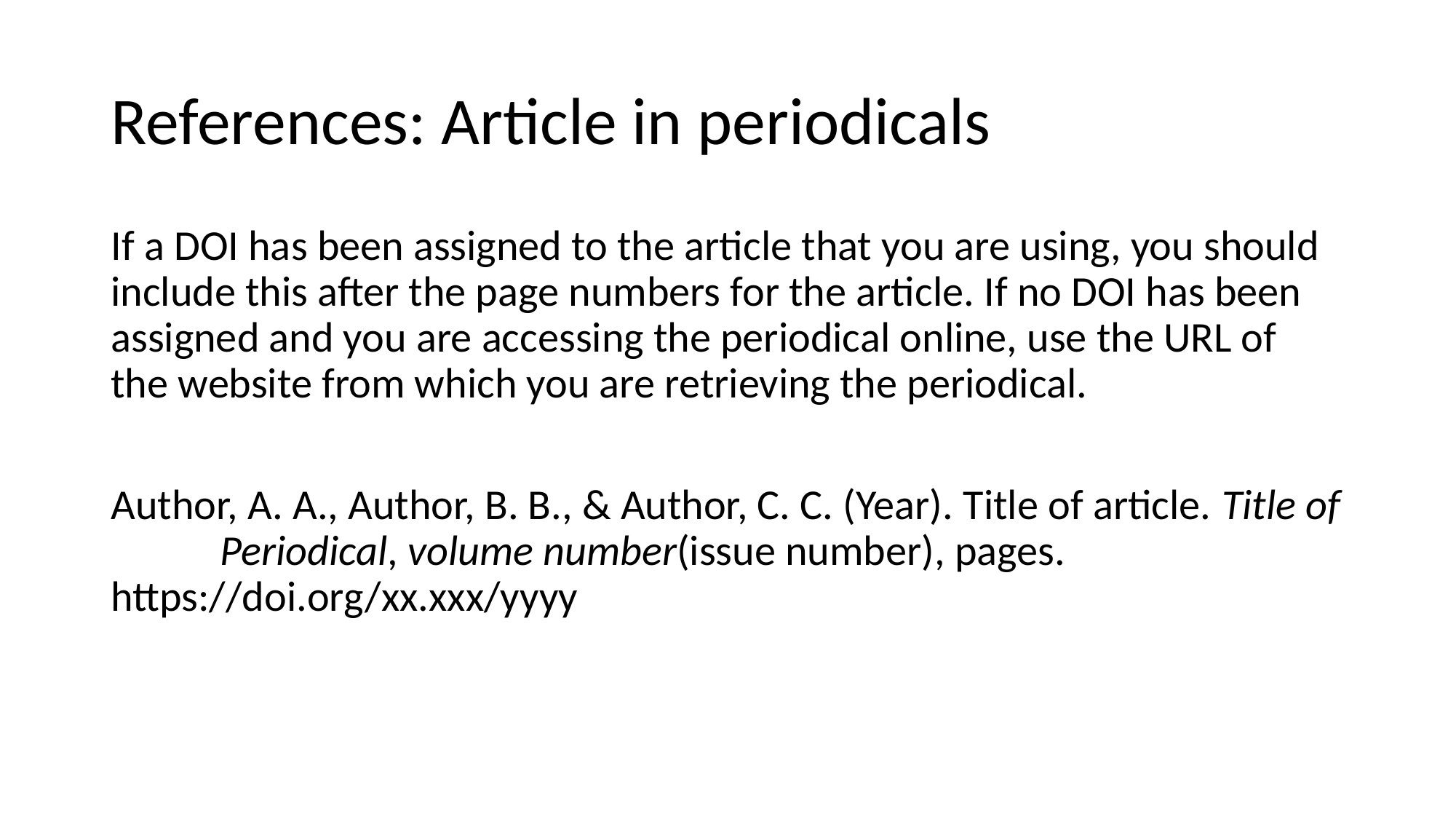

# References: Article in periodicals
If a DOI has been assigned to the article that you are using, you should include this after the page numbers for the article. If no DOI has been assigned and you are accessing the periodical online, use the URL of the website from which you are retrieving the periodical.

Author, A. A., Author, B. B., & Author, C. C. (Year). Title of article. Title of 	Periodical, volume number(issue number), pages. 	https://doi.org/xx.xxx/yyyy